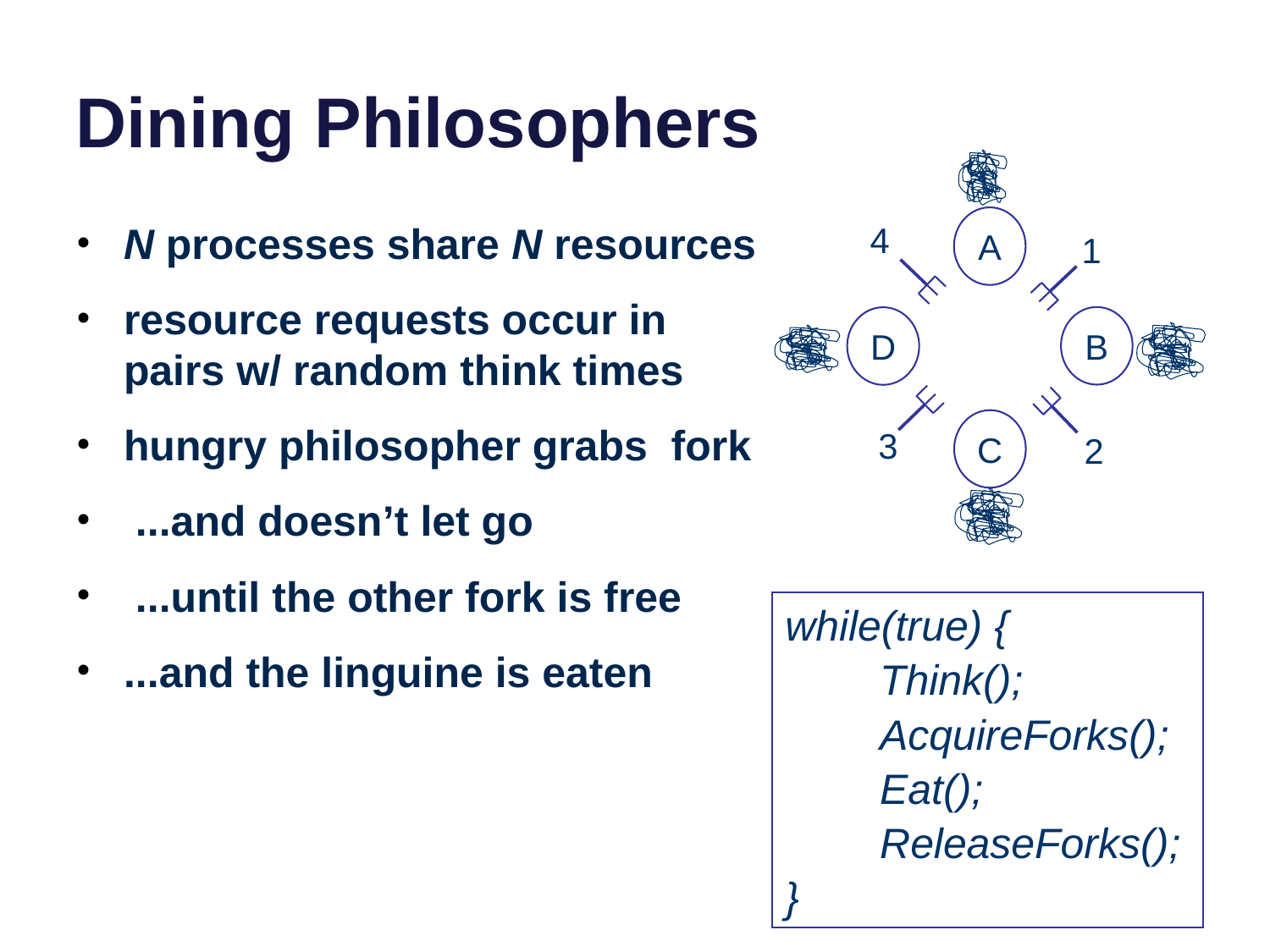

# Dining Philosophers

A
C
B
D
4
1

3
2

N processes share N resources
resource requests occur in pairs w/ random think times
hungry philosopher grabs  fork
 ...and doesn’t let go
 ...until the other fork is free
...and the linguine is eaten
while(true) {
        Think();
        AcquireForks();
        Eat();
        ReleaseForks();
}